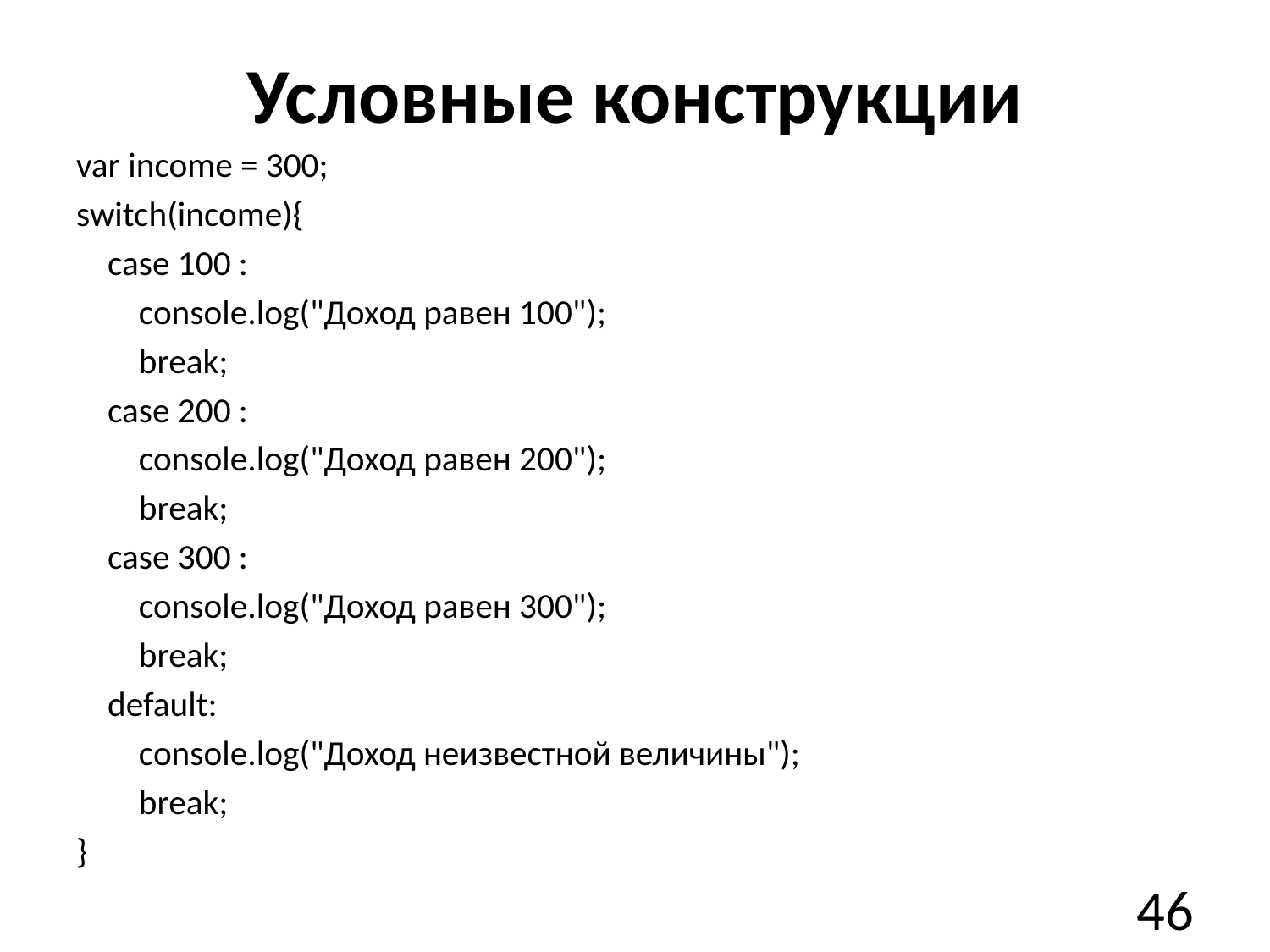

# Условные конструкции
var income = 300;
switch(income){
    case 100 :
        console.log("Доход равен 100");
        break;
    case 200 :
        console.log("Доход равен 200");
        break;
    case 300 :
        console.log("Доход равен 300");
        break;
    default:
        console.log("Доход неизвестной величины");
        break;
}
46